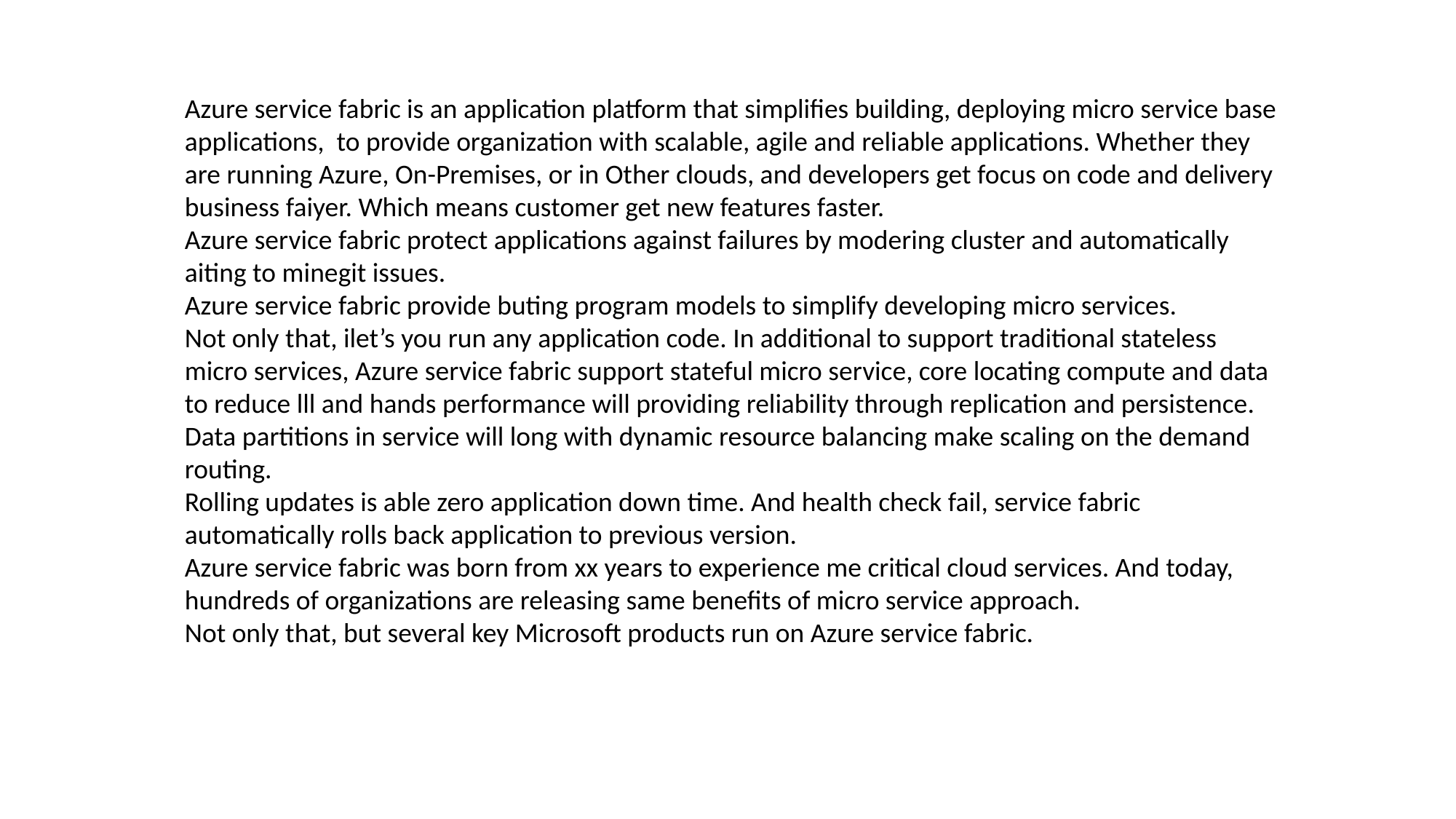

Azure service fabric is an application platform that simplifies building, deploying micro service base applications,  to provide organization with scalable, agile and reliable applications. Whether they are running Azure, On-Premises, or in Other clouds, and developers get focus on code and delivery business faiyer. Which means customer get new features faster.
Azure service fabric protect applications against failures by modering cluster and automatically aiting to minegit issues.
Azure service fabric provide buting program models to simplify developing micro services.
Not only that, ilet’s you run any application code. In additional to support traditional stateless micro services, Azure service fabric support stateful micro service, core locating compute and data to reduce lll and hands performance will providing reliability through replication and persistence.
Data partitions in service will long with dynamic resource balancing make scaling on the demand routing.
Rolling updates is able zero application down time. And health check fail, service fabric automatically rolls back application to previous version.
Azure service fabric was born from xx years to experience me critical cloud services. And today, hundreds of organizations are releasing same benefits of micro service approach.
Not only that, but several key Microsoft products run on Azure service fabric.